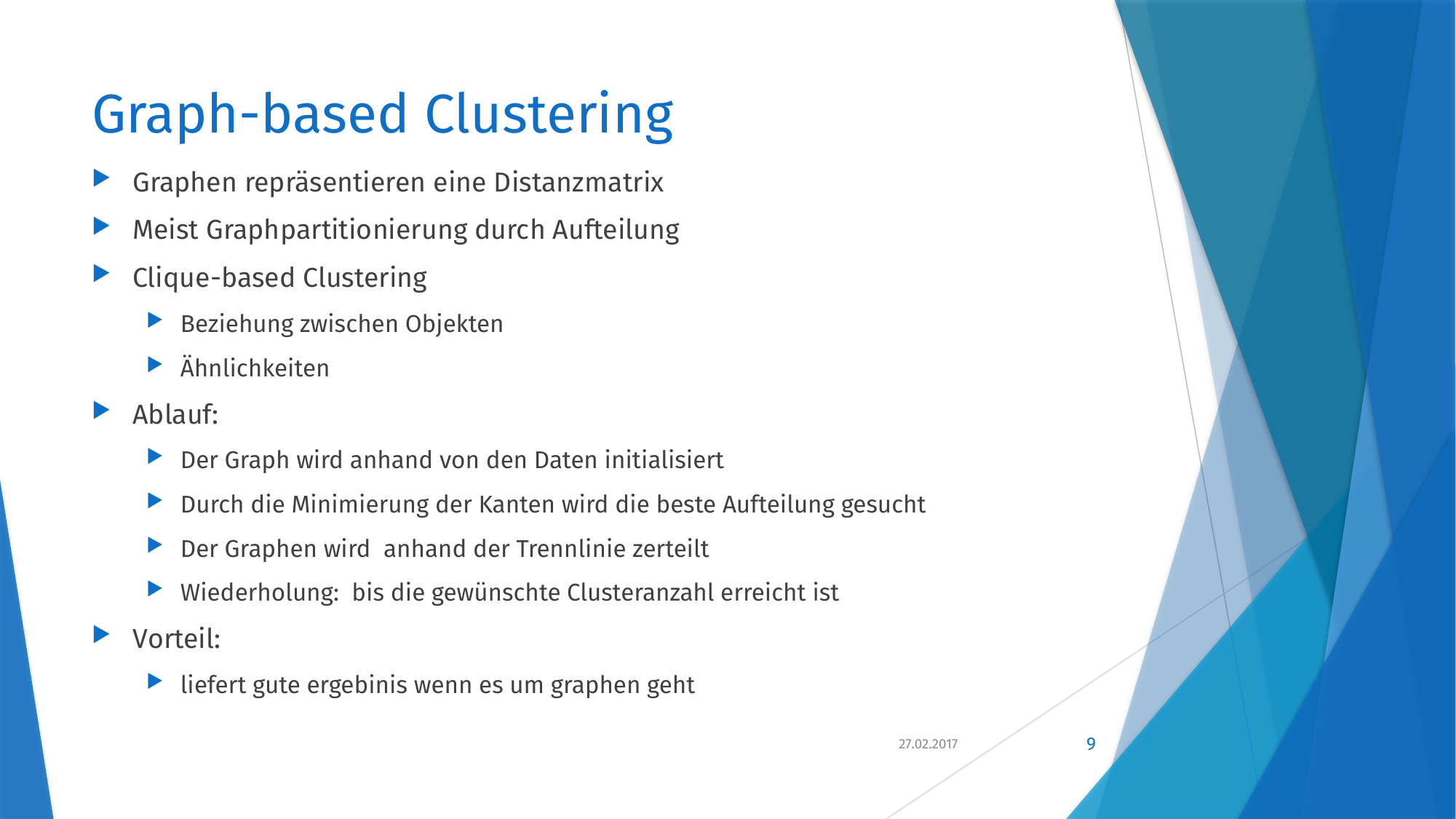

# Graph-based Clustering
Graphen repräsentieren eine Distanzmatrix
Meist Graphpartitionierung durch Aufteilung
Clique-based Clustering
Beziehung zwischen Objekten
Ähnlichkeiten
Ablauf:
Der Graph wird anhand von den Daten initialisiert
Durch die Minimierung der Kanten wird die beste Aufteilung gesucht
Der Graphen wird  anhand der Trennlinie zerteilt
Wiederholung:  bis die gewünschte Clusteranzahl erreicht ist
Vorteil:
liefert gute ergebinis wenn es um graphen geht

27.02.2017
9